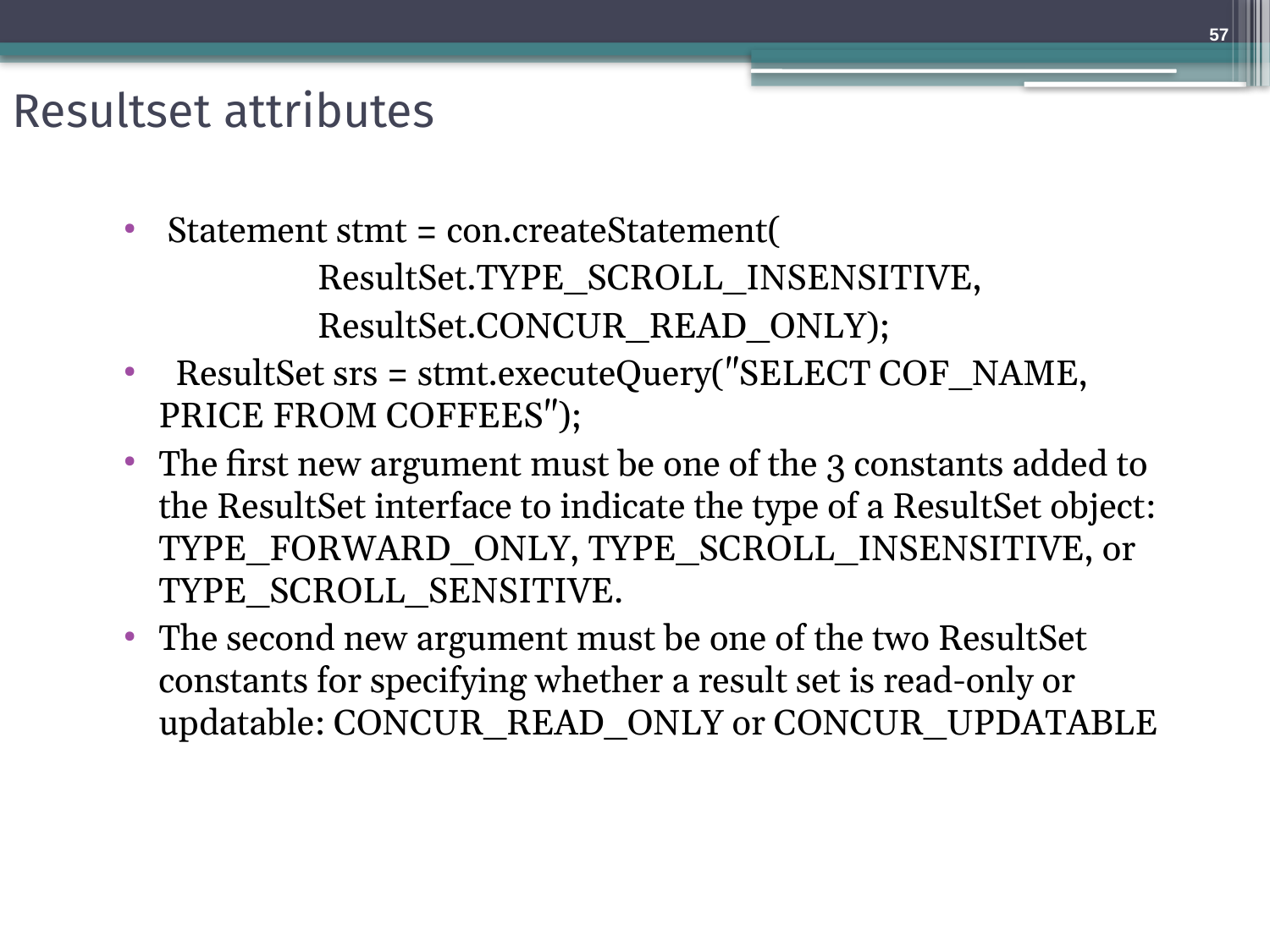

57
# Resultset attributes
IBM
 Statement stmt = con.createStatement(
                       ResultSet.TYPE_SCROLL_INSENSITIVE,
                       ResultSet.CONCUR_READ_ONLY);
  ResultSet srs = stmt.executeQuery("SELECT COF_NAME,  PRICE FROM COFFEES");
The first new argument must be one of the 3 constants added to the ResultSet interface to indicate the type of a ResultSet object: TYPE_FORWARD_ONLY, TYPE_SCROLL_INSENSITIVE, or TYPE_SCROLL_SENSITIVE.
The second new argument must be one of the two ResultSet constants for specifying whether a result set is read-only or updatable: CONCUR_READ_ONLY or CONCUR_UPDATABLE